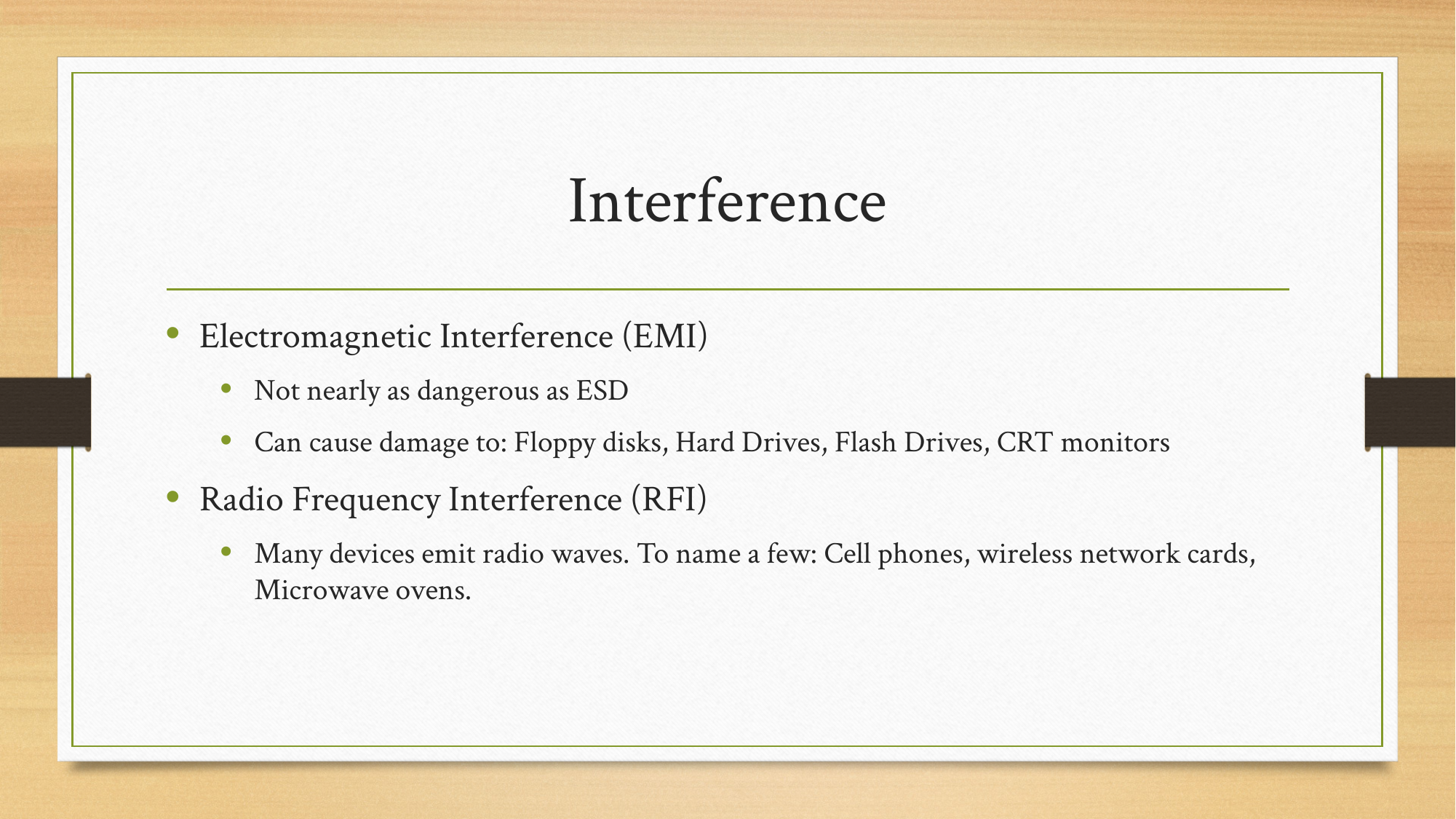

# Interference
Electromagnetic Interference (EMI)
Not nearly as dangerous as ESD
Can cause damage to: Floppy disks, Hard Drives, Flash Drives, CRT monitors
Radio Frequency Interference (RFI)
Many devices emit radio waves. To name a few: Cell phones, wireless network cards, Microwave ovens.